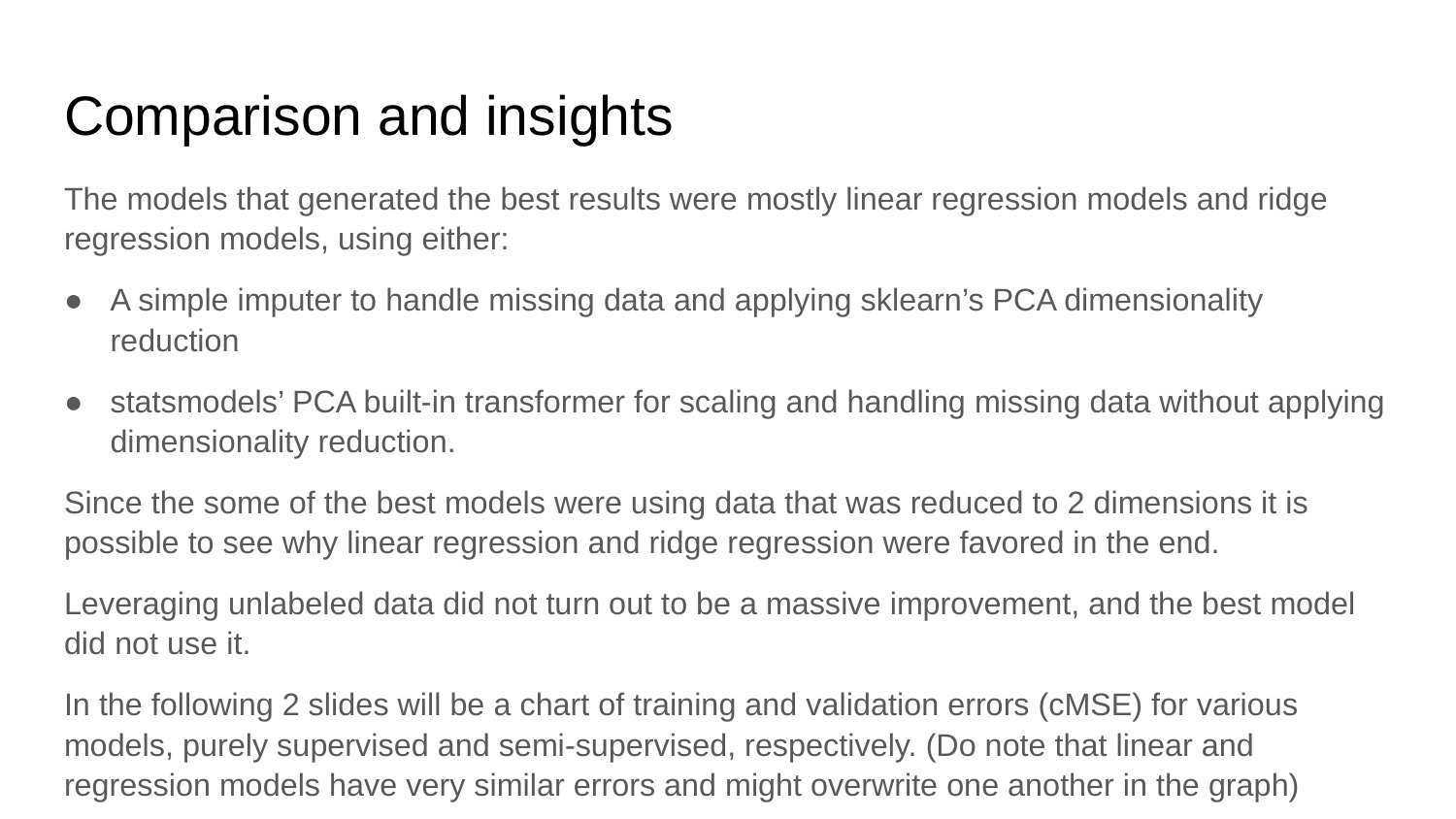

# Comparison and insights
The models that generated the best results were mostly linear regression models and ridge regression models, using either:
A simple imputer to handle missing data and applying sklearn’s PCA dimensionality reduction
statsmodels’ PCA built-in transformer for scaling and handling missing data without applying dimensionality reduction.
Since the some of the best models were using data that was reduced to 2 dimensions it is possible to see why linear regression and ridge regression were favored in the end.
Leveraging unlabeled data did not turn out to be a massive improvement, and the best model did not use it.
In the following 2 slides will be a chart of training and validation errors (cMSE) for various models, purely supervised and semi-supervised, respectively. (Do note that linear and regression models have very similar errors and might overwrite one another in the graph)